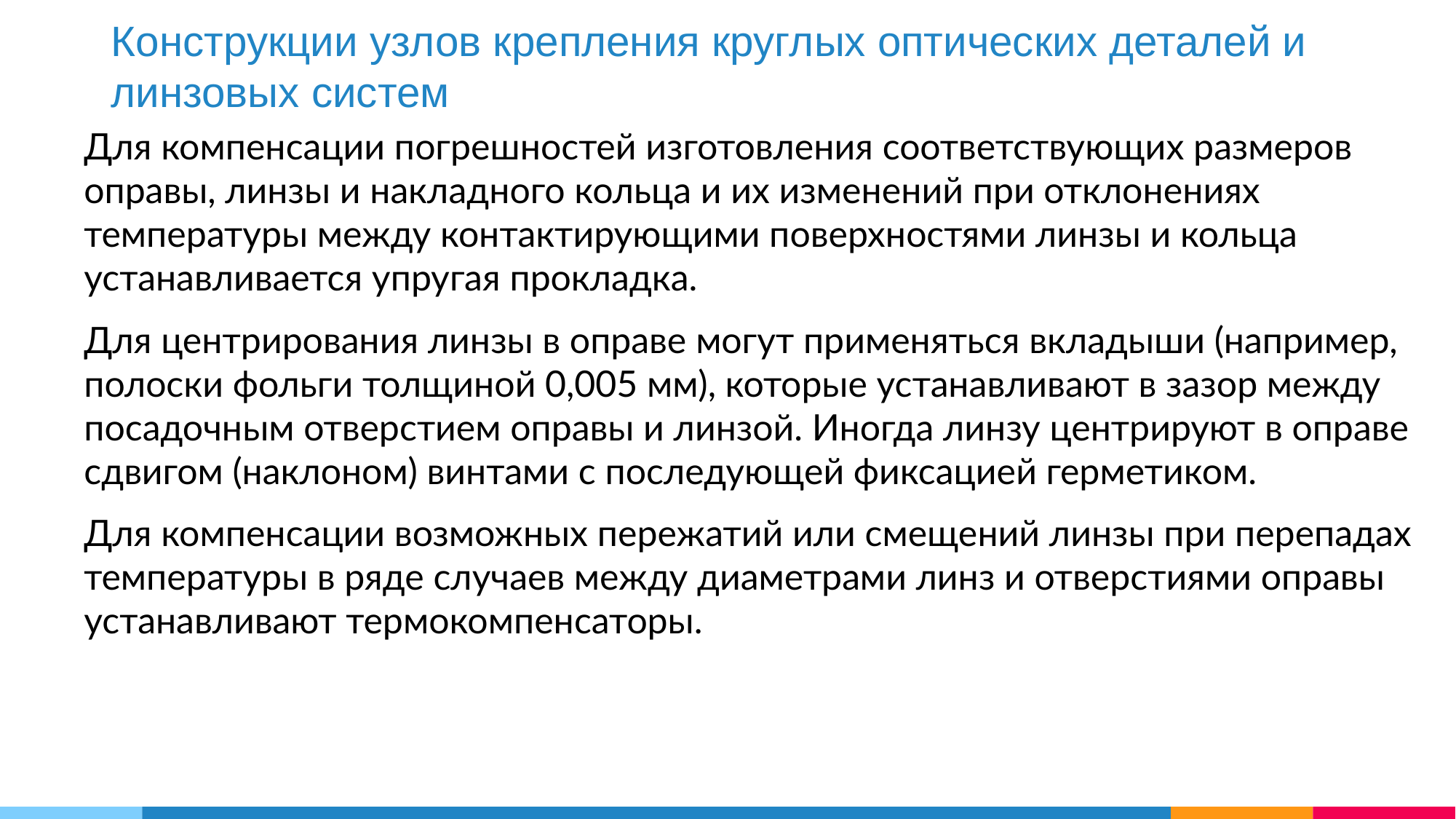

Конструкции узлов крепления круглых оптических деталей и линзовых систем

Для компенсации погрешностей изготовления соответствующих размеров оправы, линзы и накладного кольца и их изменений при отклонениях температуры между контактирующими поверхностями линзы и кольца устанавливается упругая прокладка.
Для центрирования линзы в оправе могут применяться вкладыши (например, полоски фольги толщиной 0,005 мм), которые устанавливают в зазор между посадочным отверстием оправы и линзой. Иногда линзу центрируют в оправе сдвигом (наклоном) винтами с последующей фиксацией герметиком.
Для компенсации возможных пережатий или смещений линзы при перепадах температуры в ряде случаев между диаметрами линз и отверстиями оправы устанавливают термокомпенсаторы.